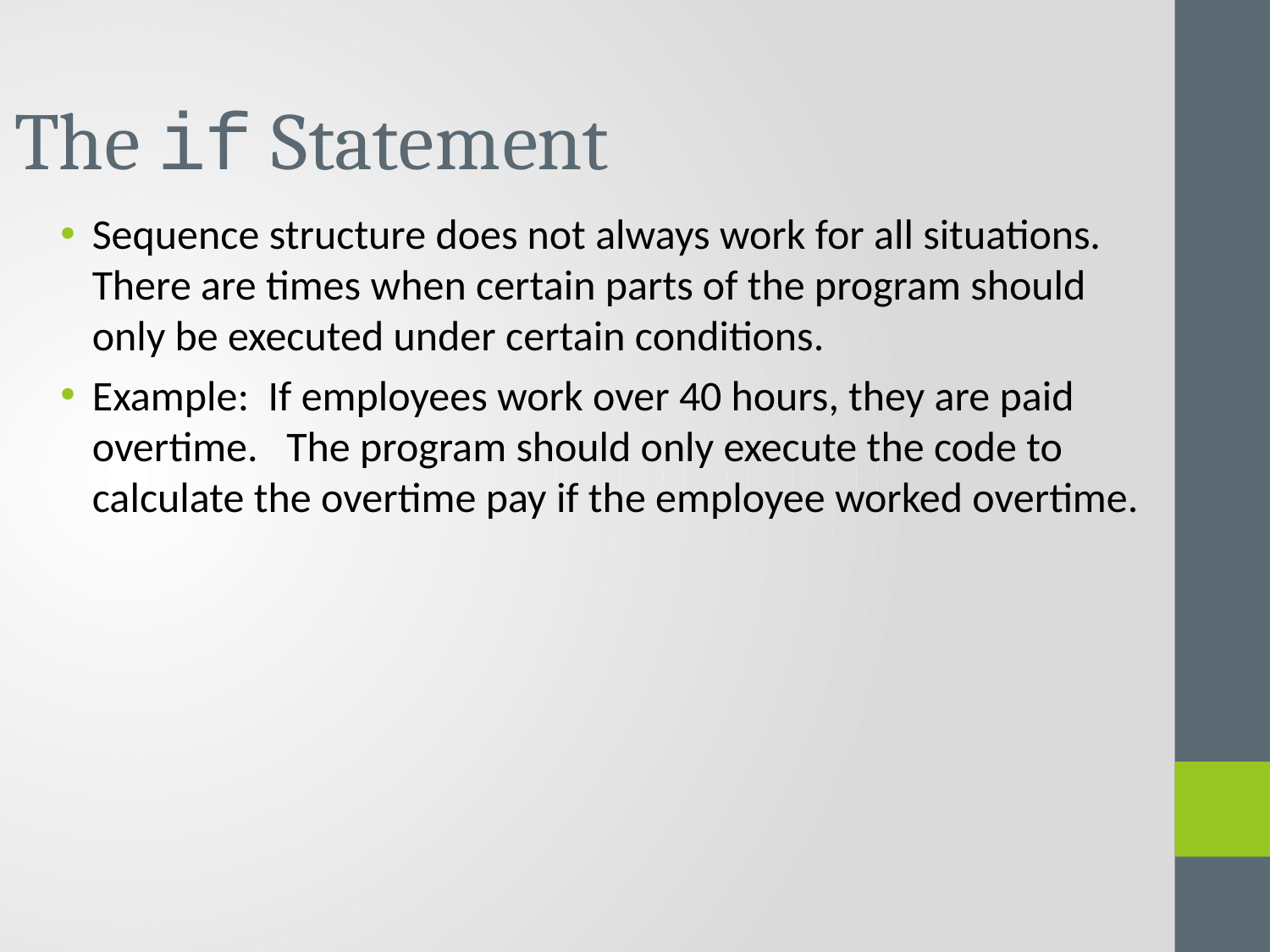

# The if Statement
Sequence structure does not always work for all situations. There are times when certain parts of the program should only be executed under certain conditions.
Example:  If employees work over 40 hours, they are paid overtime.   The program should only execute the code to calculate the overtime pay if the employee worked overtime.